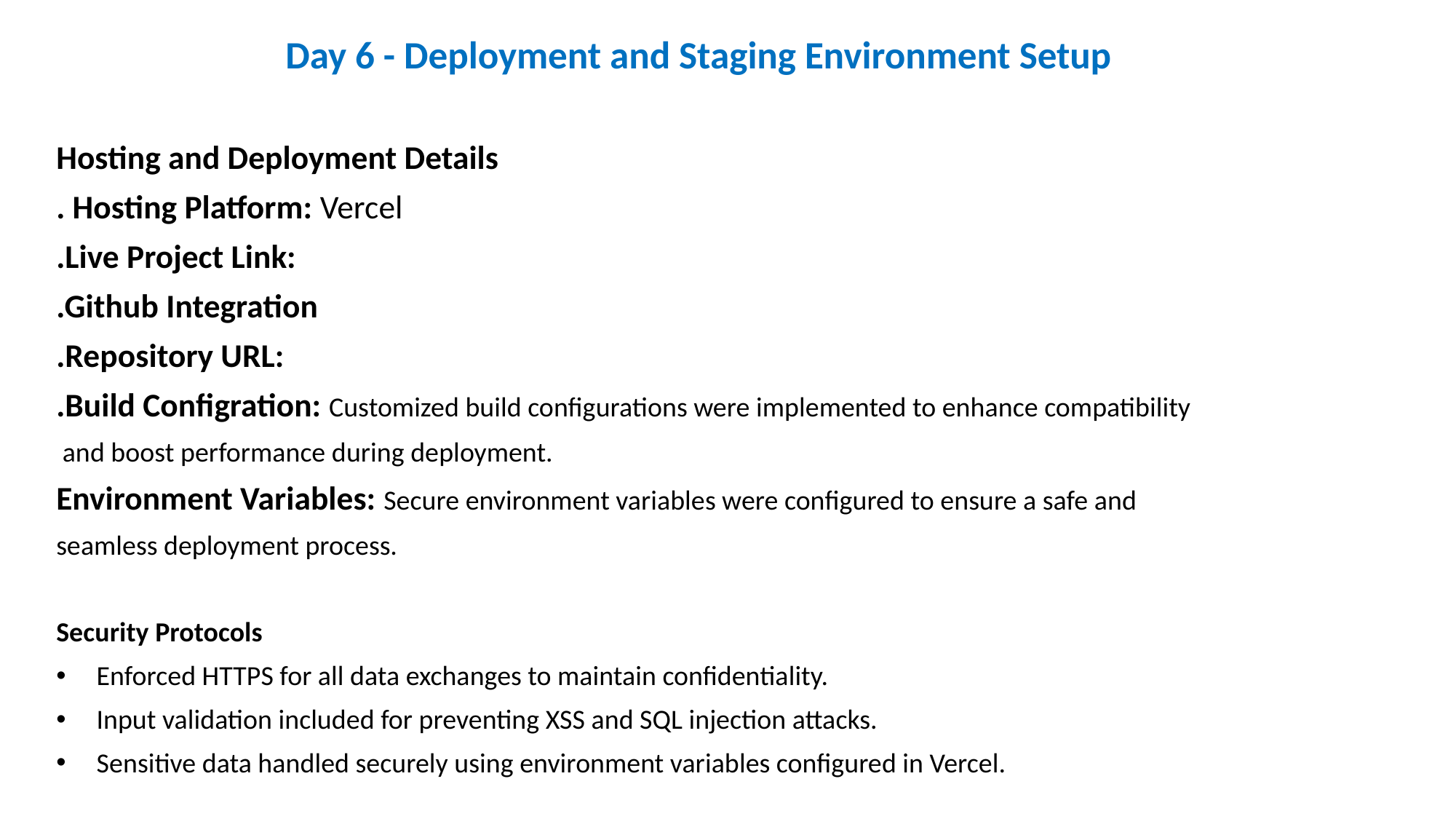

Day 6 - Deployment and Staging Environment Setup

Hosting and Deployment Details
. Hosting Platform: Vercel
.Live Project Link:
.Github Integration
.Repository URL:
.Build Configration: Customized build configurations were implemented to enhance compatibility
 and boost performance during deployment.
Environment Variables: Secure environment variables were configured to ensure a safe and
seamless deployment process.

Security Protocols
Enforced HTTPS for all data exchanges to maintain confidentiality.
Input validation included for preventing XSS and SQL injection attacks.
Sensitive data handled securely using environment variables configured in Vercel.